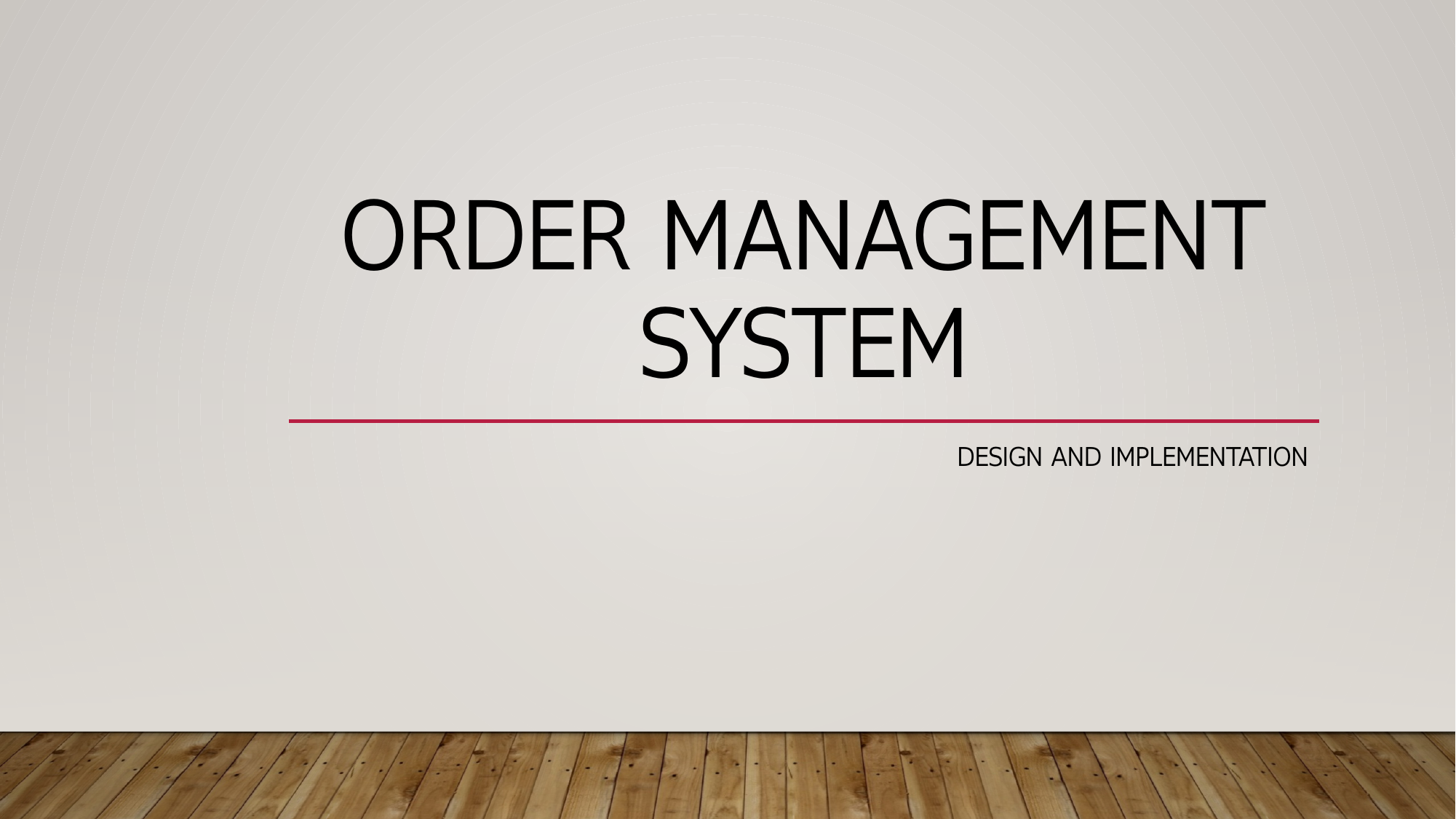

# Order Management System
Design AND Implementation